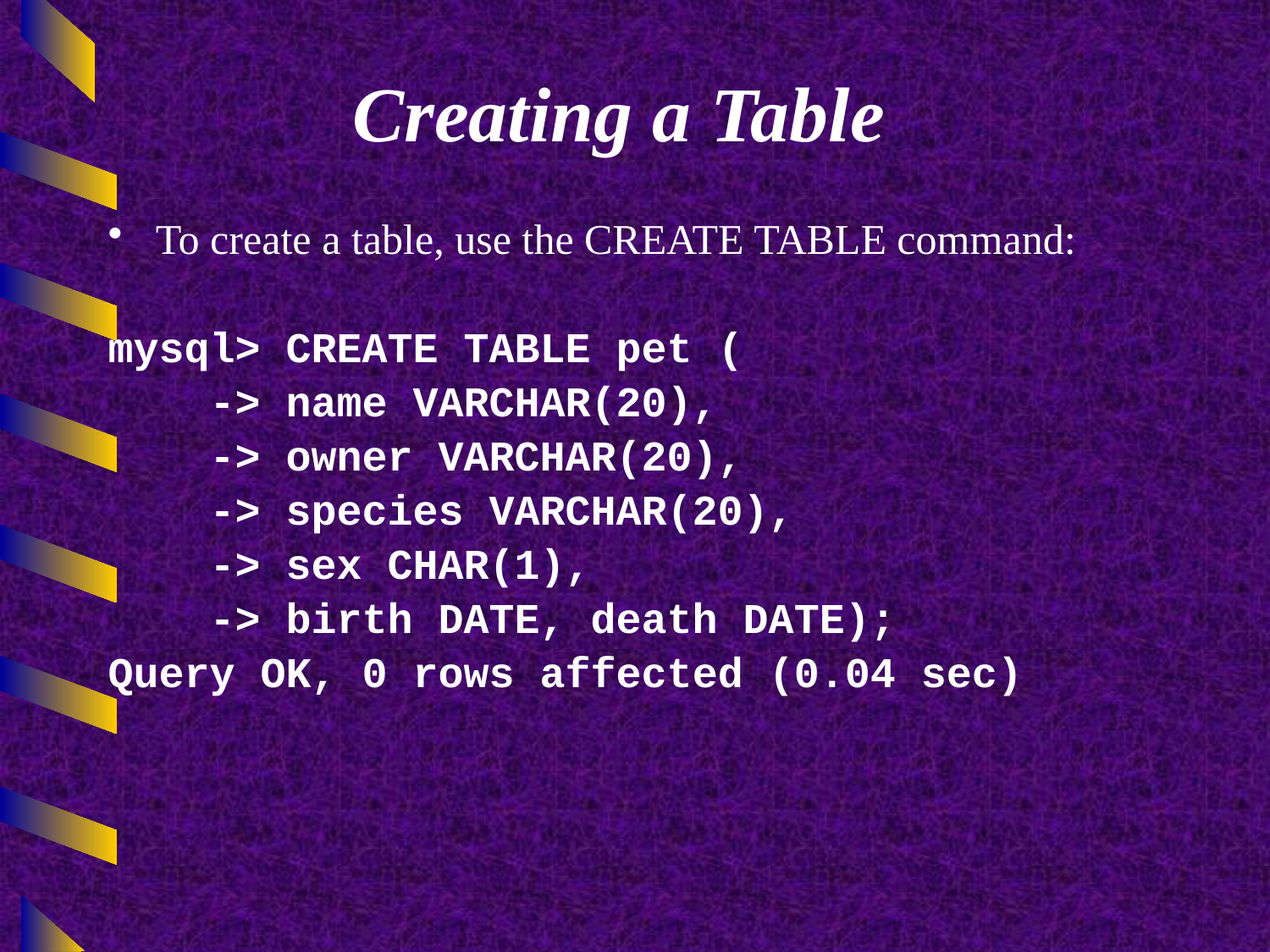

# Creating a Table
To create a table, use the CREATE TABLE command:

mysql> CREATE TABLE pet (
    -> name VARCHAR(20),
    -> owner VARCHAR(20),
    -> species VARCHAR(20),
    -> sex CHAR(1),
    -> birth DATE, death DATE);
Query OK, 0 rows affected (0.04 sec)